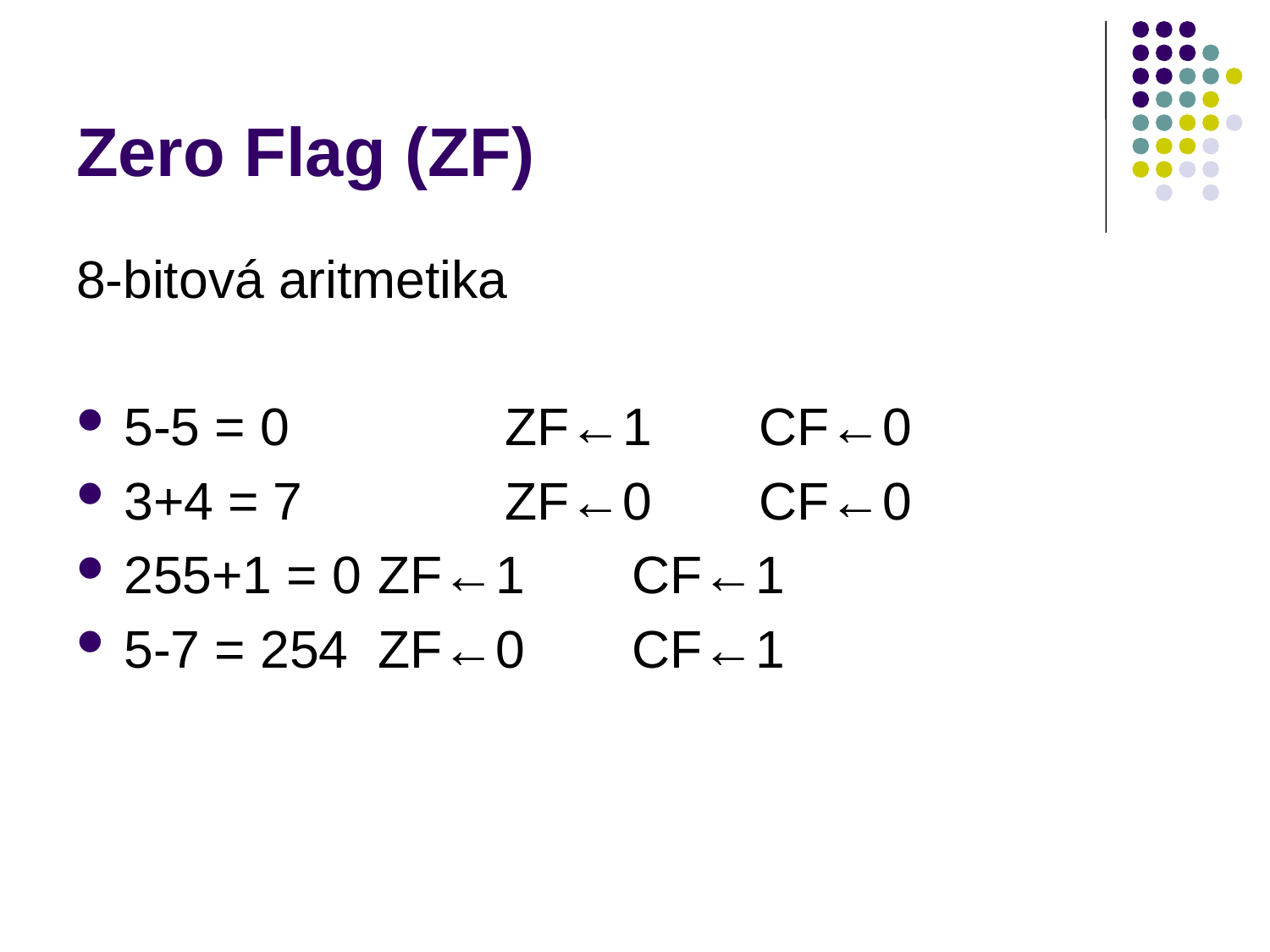

# Zero Flag (ZF)
8-bitová aritmetika

5-5 = 0 		ZF←1	CF←0
3+4 = 7		ZF←0	CF←0
255+1 = 0	ZF←1	CF←1
5-7 = 254	ZF←0	CF←1